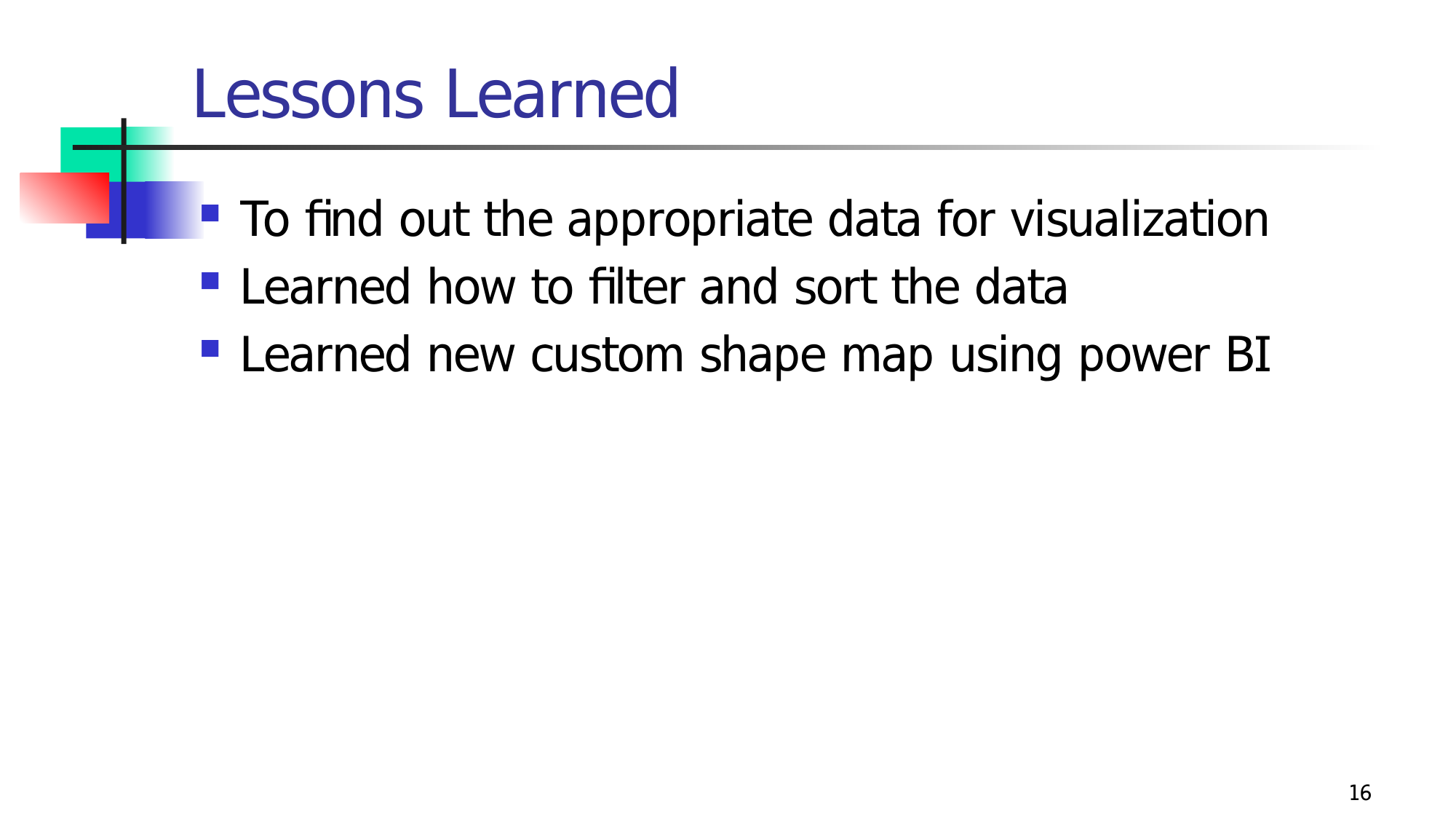

# Lessons Learned
To find out the appropriate data for visualization
Learned how to filter and sort the data
Learned new custom shape map using power BI

16